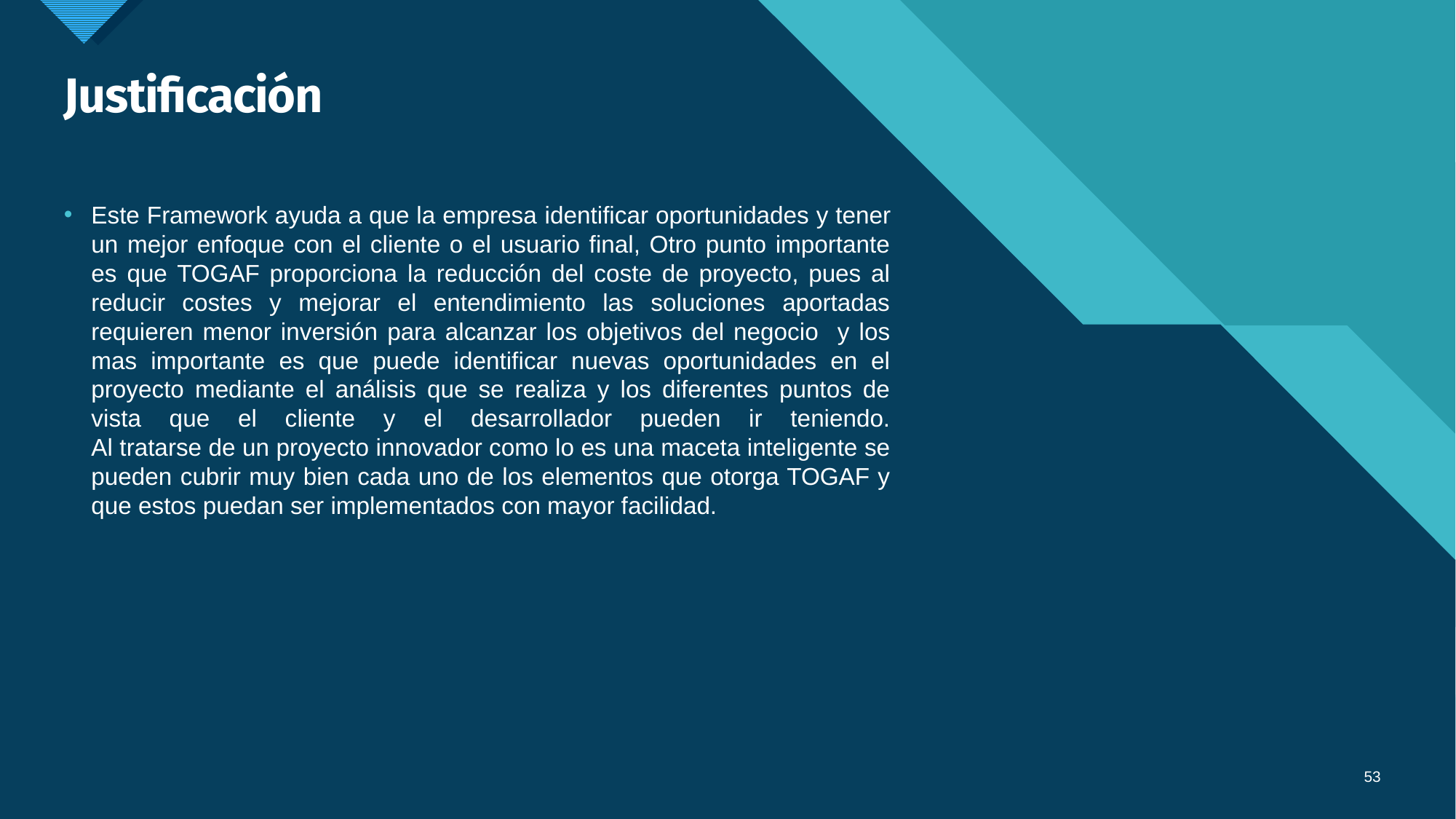

# Justificación
Este Framework ayuda a que la empresa identificar oportunidades y tener un mejor enfoque con el cliente o el usuario final, Otro punto importante es que TOGAF proporciona la reducción del coste de proyecto, pues al reducir costes y mejorar el entendimiento las soluciones aportadas requieren menor inversión para alcanzar los objetivos del negocio  y los mas importante es que puede identificar nuevas oportunidades en el proyecto mediante el análisis que se realiza y los diferentes puntos de vista que el cliente y el desarrollador pueden ir teniendo.
Al tratarse de un proyecto innovador como lo es una maceta inteligente se pueden cubrir muy bien cada uno de los elementos que otorga TOGAF y que estos puedan ser implementados con mayor facilidad.
53